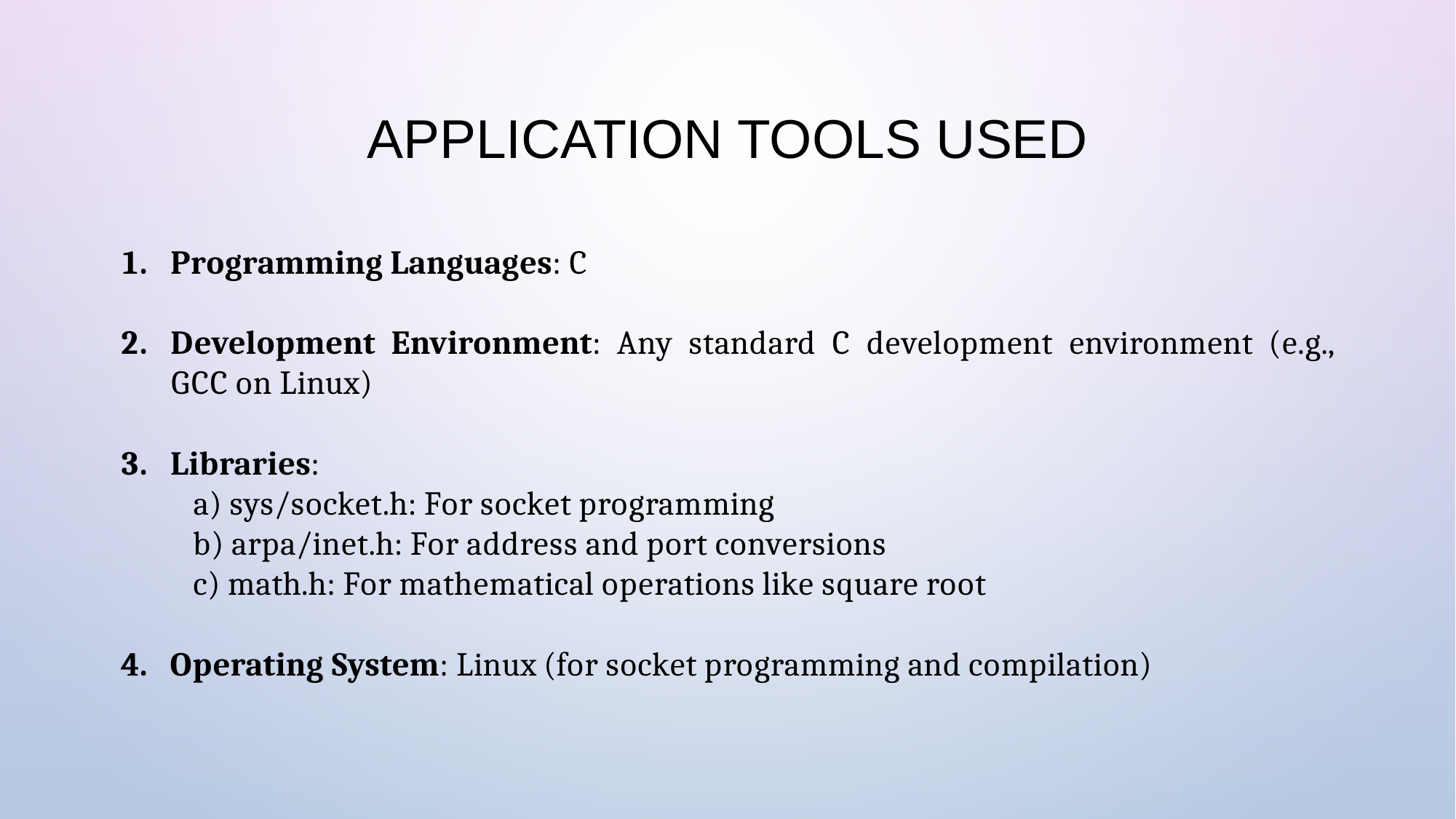

# Application Tools Used
Programming Languages: C

Development Environment: Any standard C development environment (e.g., GCC on Linux)

Libraries:
          a) sys/socket.h: For socket programming
          b) arpa/inet.h: For address and port conversions
          c) math.h: For mathematical operations like square root

4.   Operating System: Linux (for socket programming and compilation)